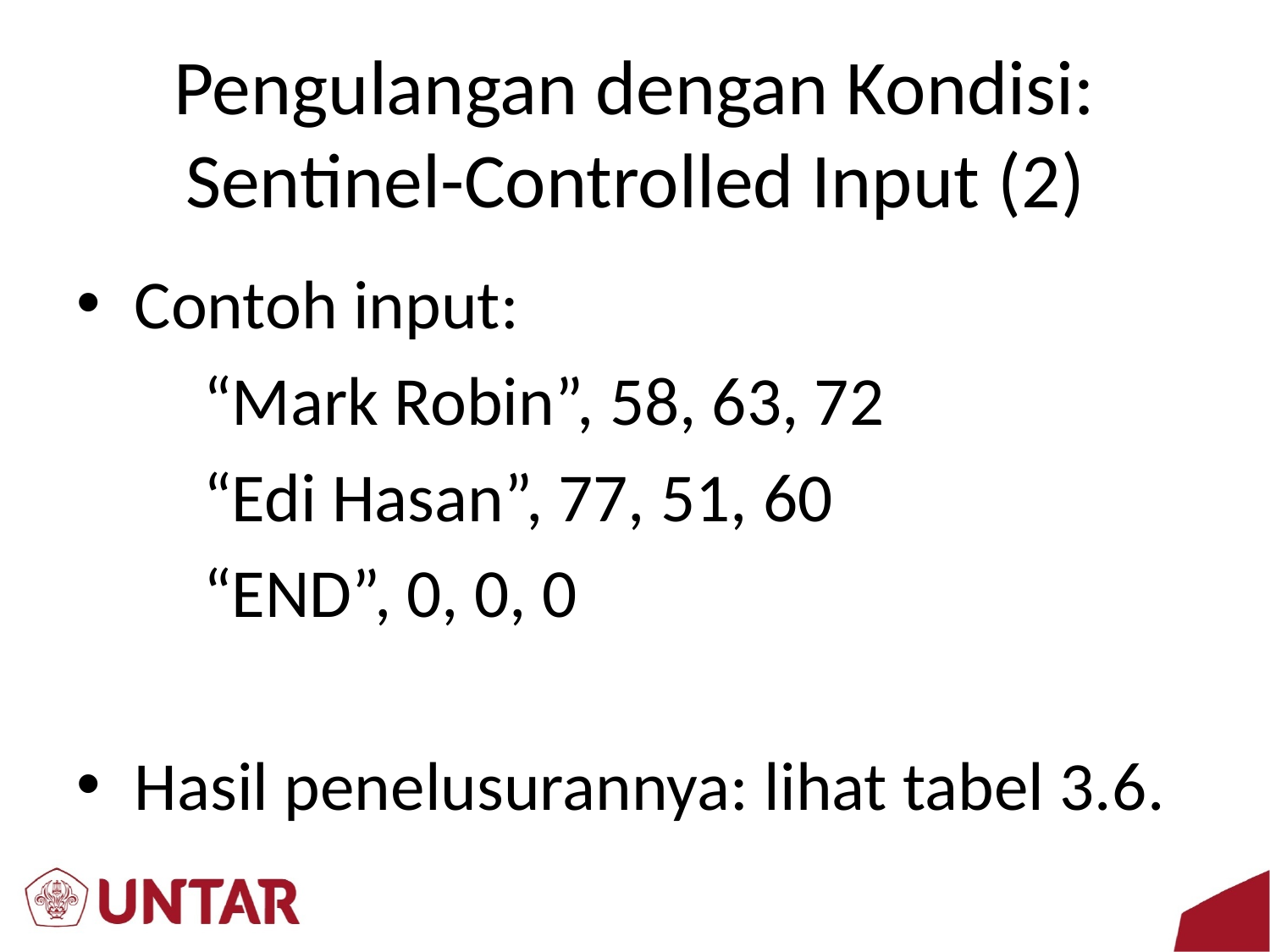

# Pengulangan dengan Kondisi: Sentinel-Controlled Input (2)
Contoh input:
	“Mark Robin”, 58, 63, 72
	“Edi Hasan”, 77, 51, 60
	“END”, 0, 0, 0

Hasil penelusurannya: lihat tabel 3.6.